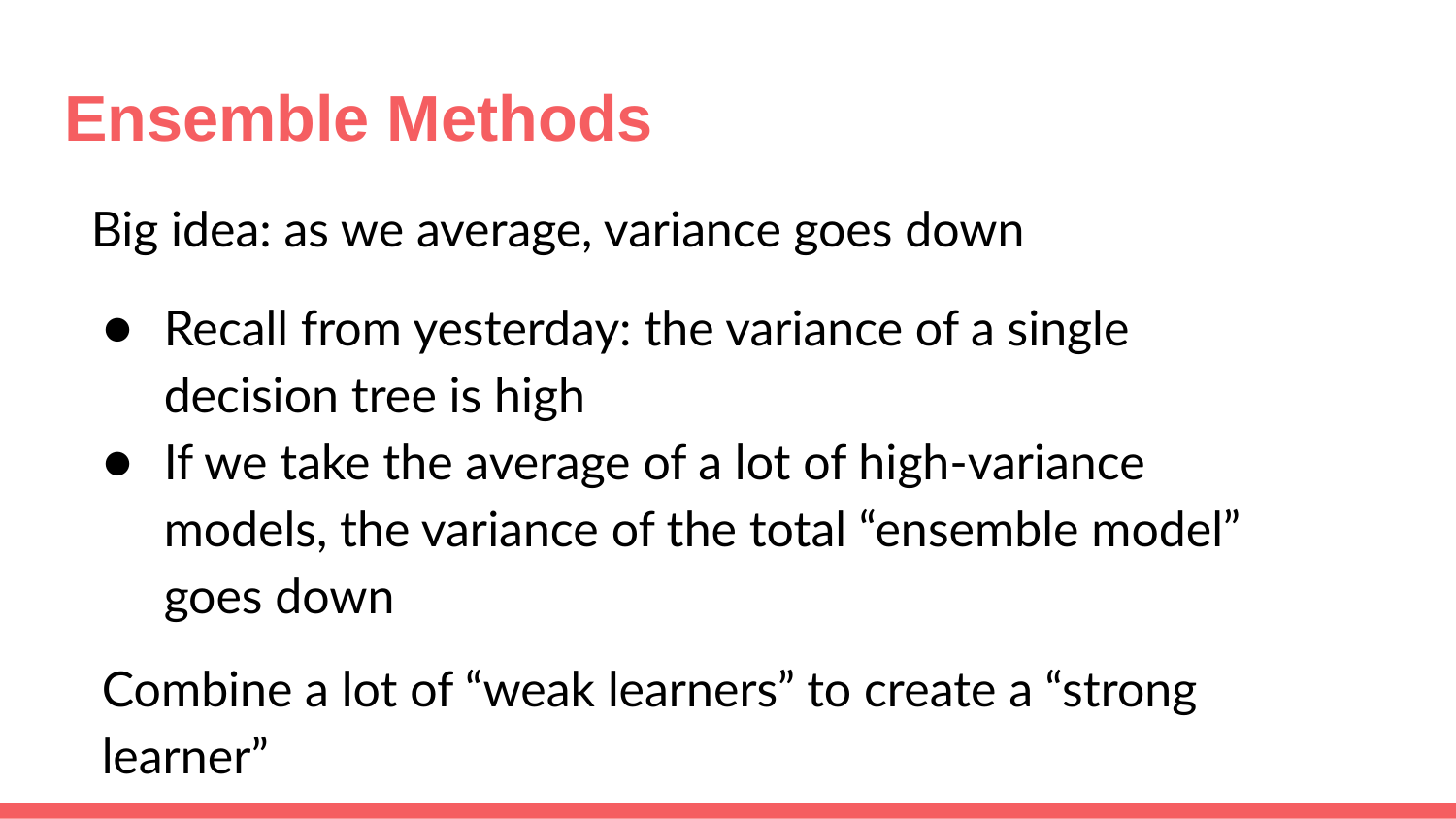

# Ensemble Methods
Big idea: as we average, variance goes down
Recall from yesterday: the variance of a single decision tree is high
If we take the average of a lot of high-variance models, the variance of the total “ensemble model” goes down
Combine a lot of “weak learners” to create a “strong learner”